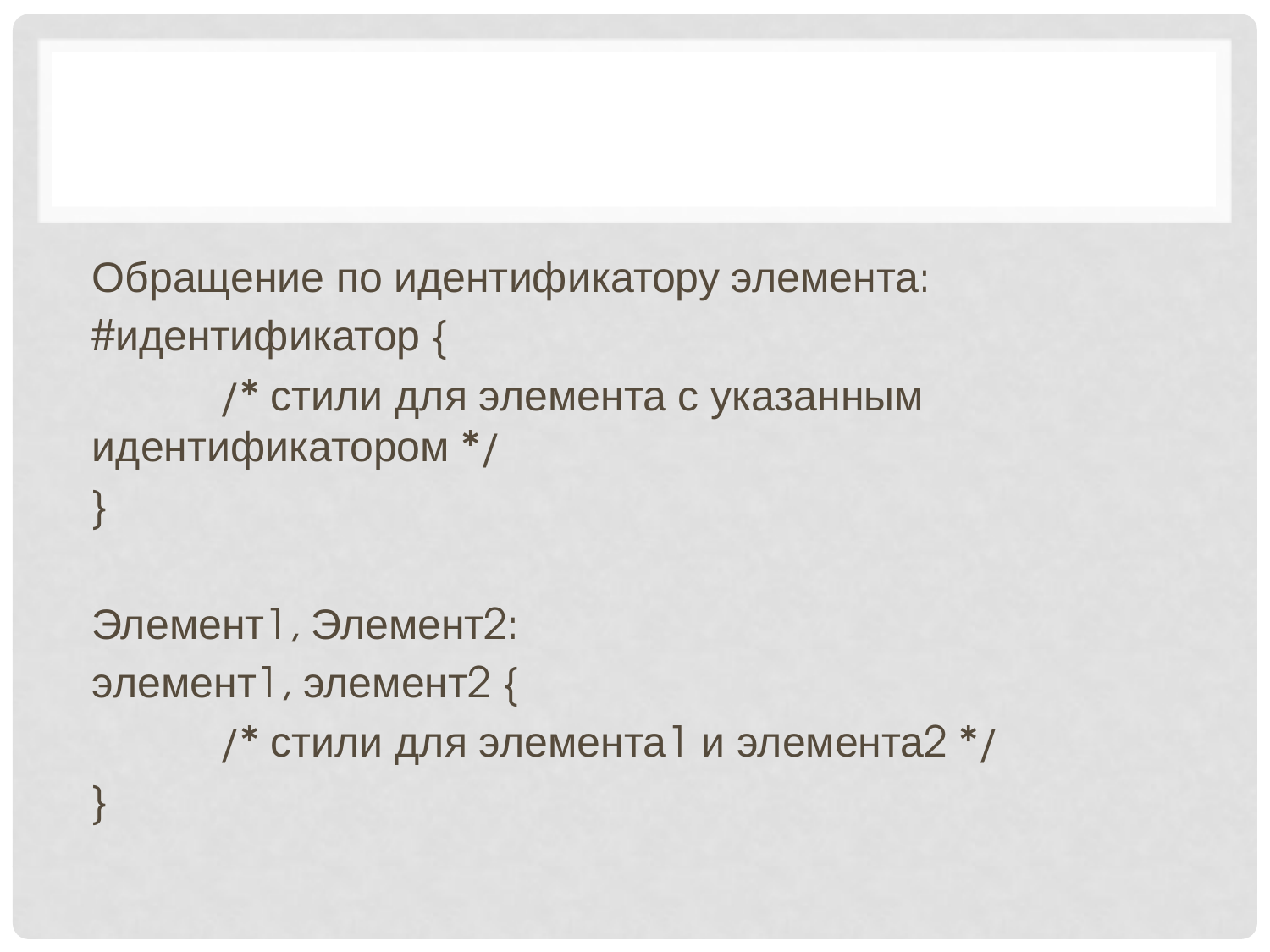

#
Обращение по идентификатору элемента:
#идентификатор {
	/* стили для элемента с указанным идентификатором */
}

Элемент1, Элемент2:
элемент1, элемент2 {
	/* стили для элемента1 и элемента2 */
}